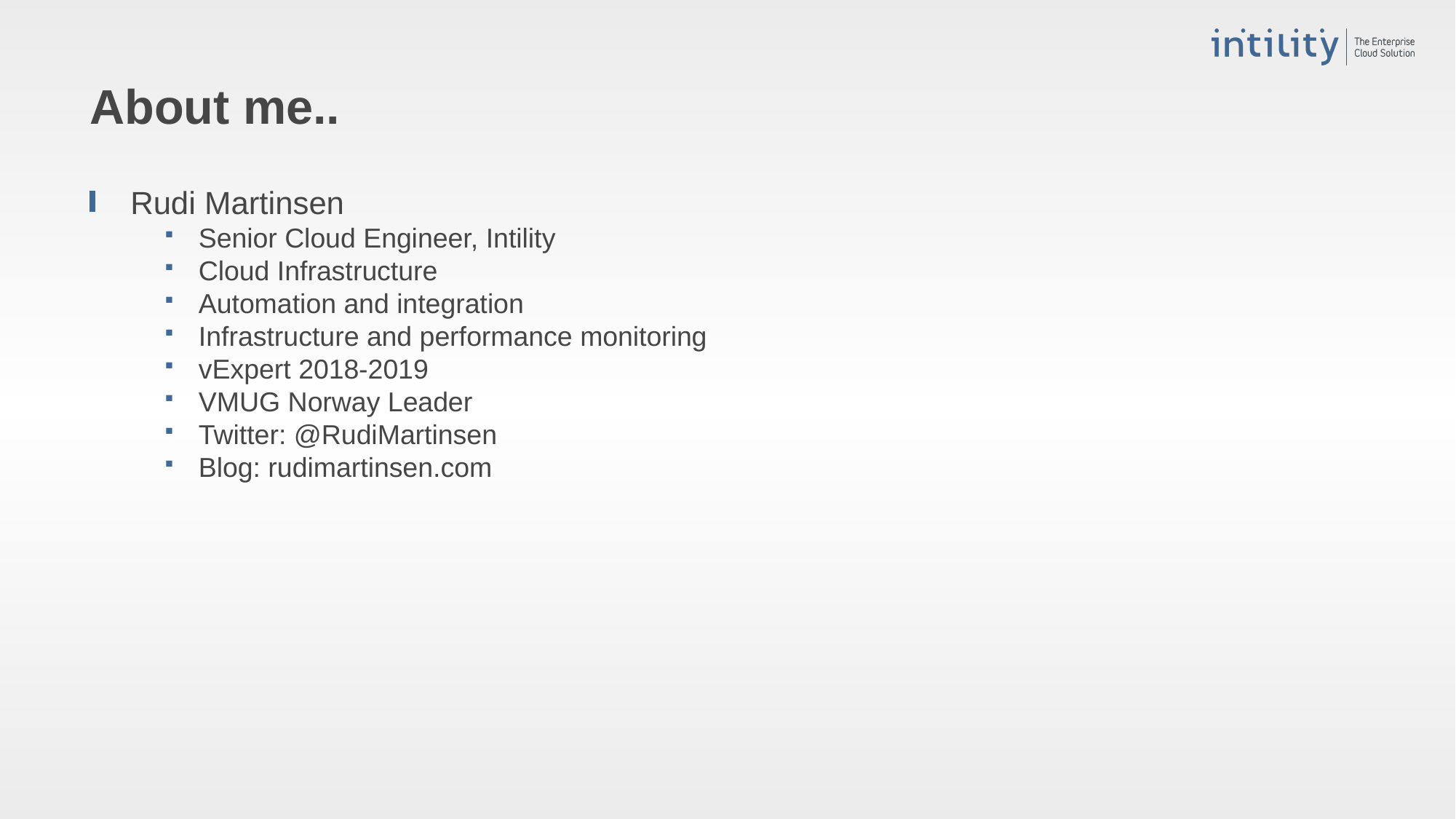

# About me..
Rudi Martinsen
Senior Cloud Engineer, Intility
Cloud Infrastructure
Automation and integration
Infrastructure and performance monitoring
vExpert 2018-2019
VMUG Norway Leader
Twitter: @RudiMartinsen
Blog: rudimartinsen.com